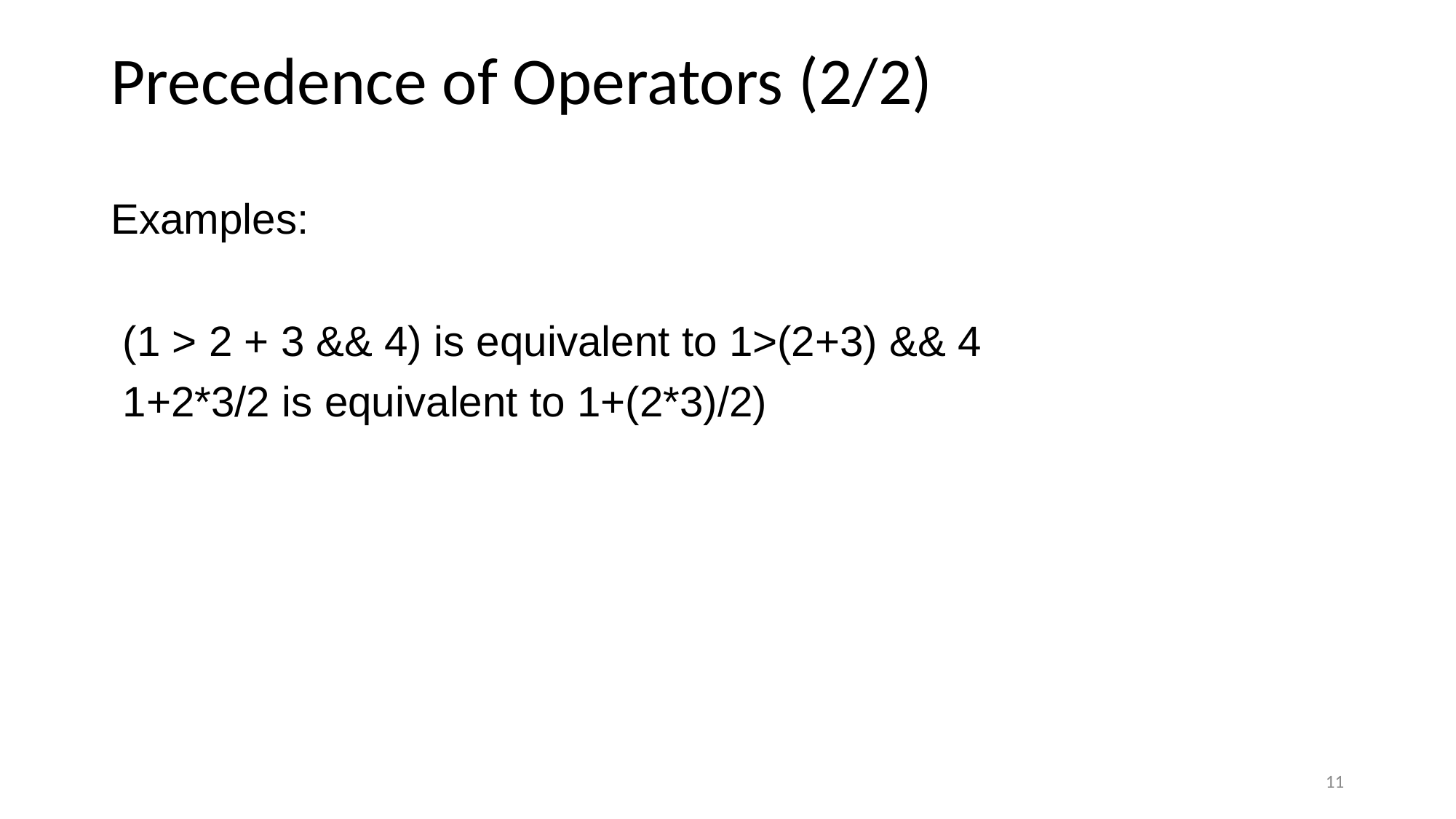

# Precedence of Operators (2/2)

Examples:

 (1 > 2 + 3 && 4) is equivalent to 1>(2+3) && 4
 1+2*3/2 is equivalent to 1+(2*3)/2)

11